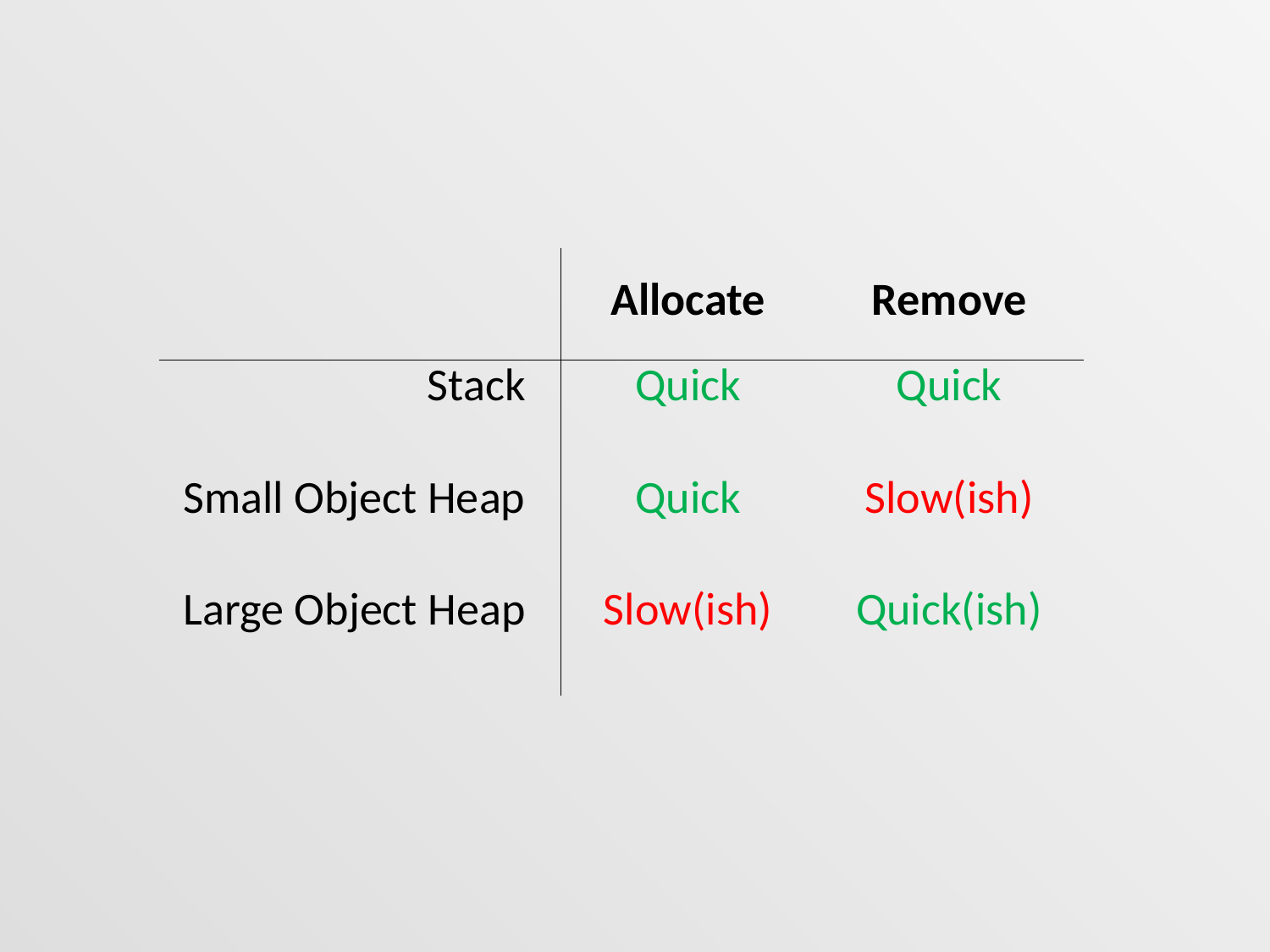

|  | Allocate | Remove |
| --- | --- | --- |
| Stack | Quick | Quick |
| Small Object Heap | Quick | Slow(ish) |
| Large Object Heap | Slow(ish) | Quick(ish) |